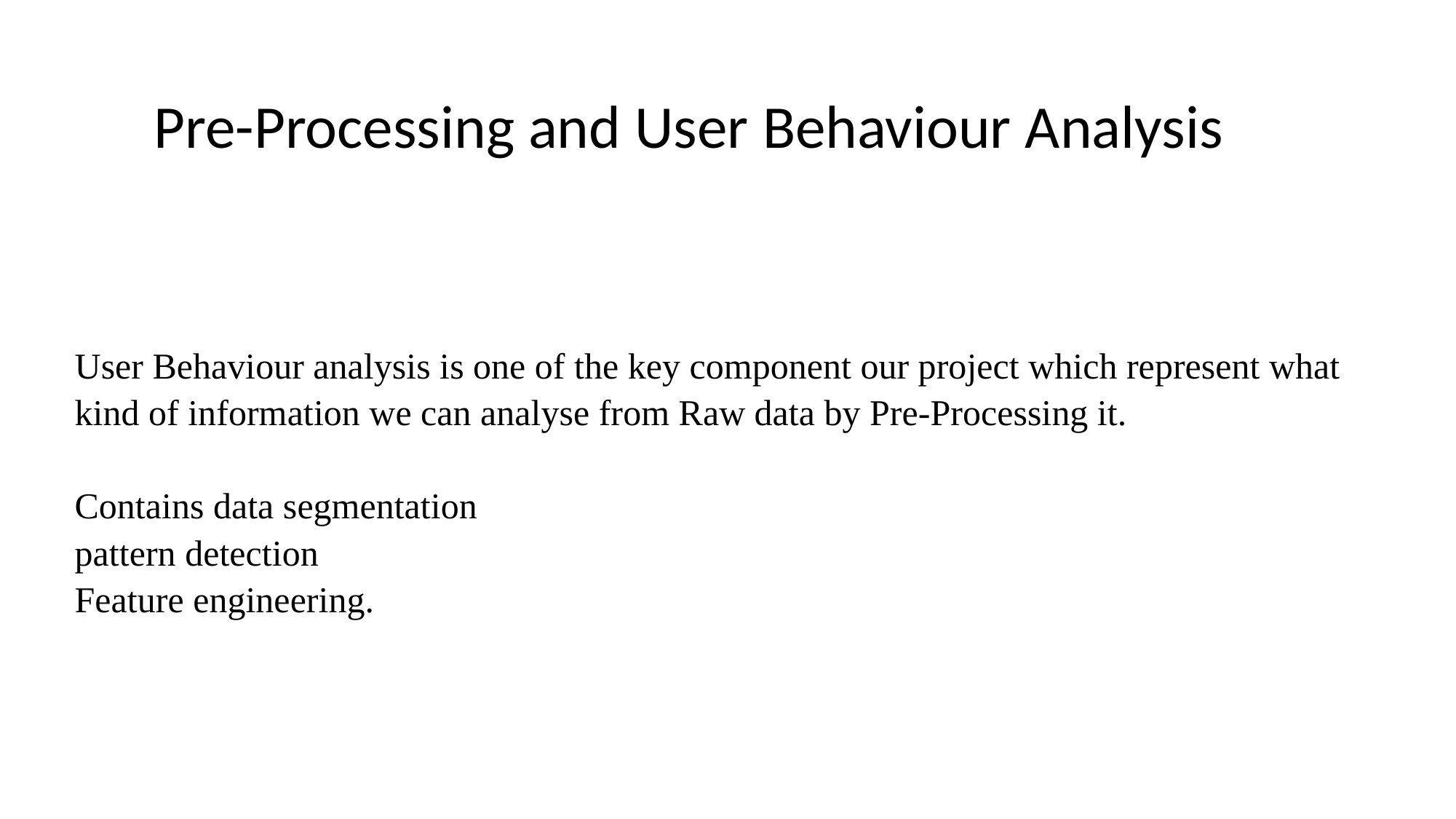

Pre-Processing and User Behaviour Analysis
# User Behaviour analysis is one of the key component our project which represent what kind of information we can analyse from Raw data by Pre-Processing it. Contains data segmentation pattern detection Feature engineering.